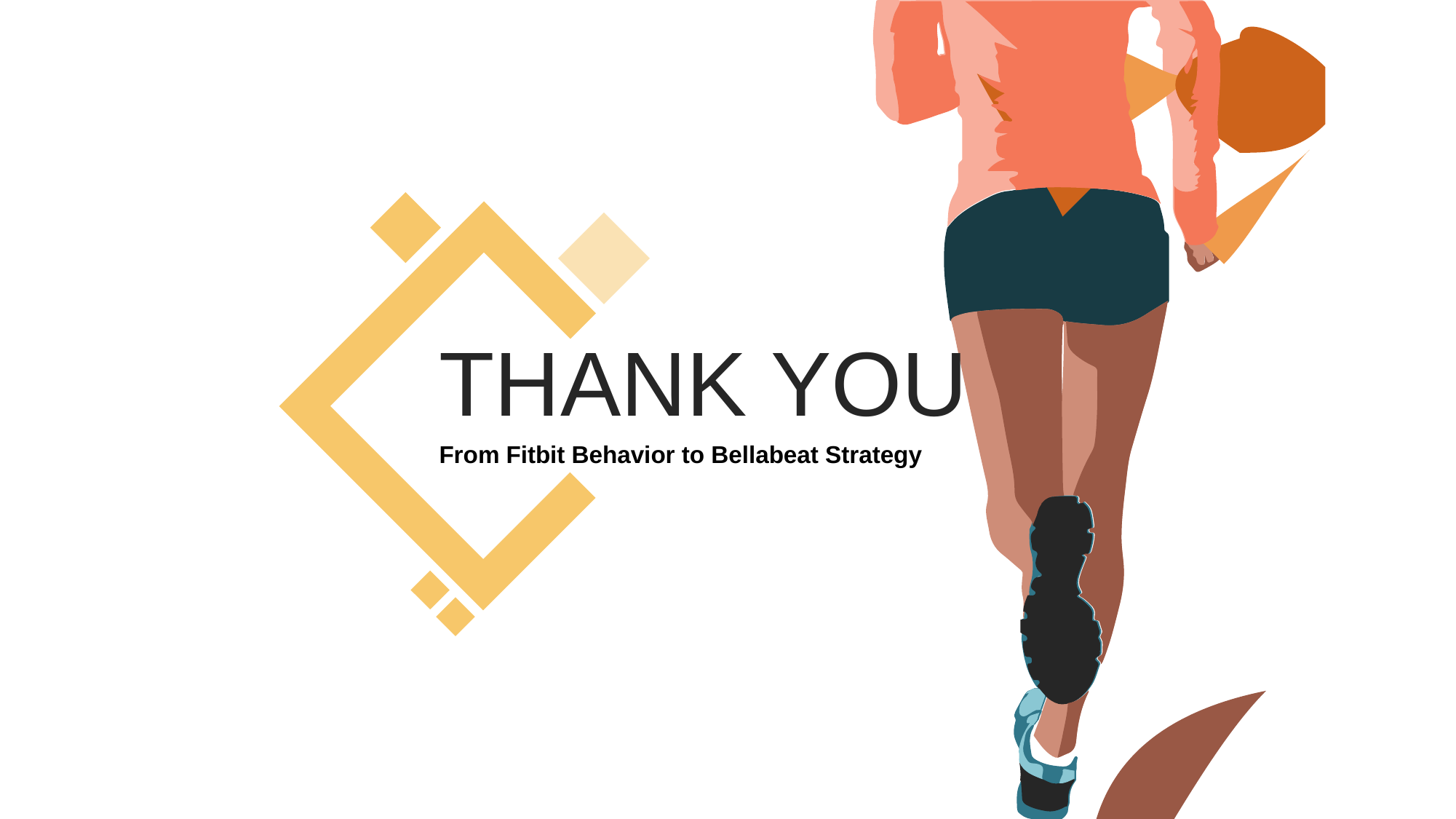

THANK YOU
From Fitbit Behavior to Bellabeat Strategy